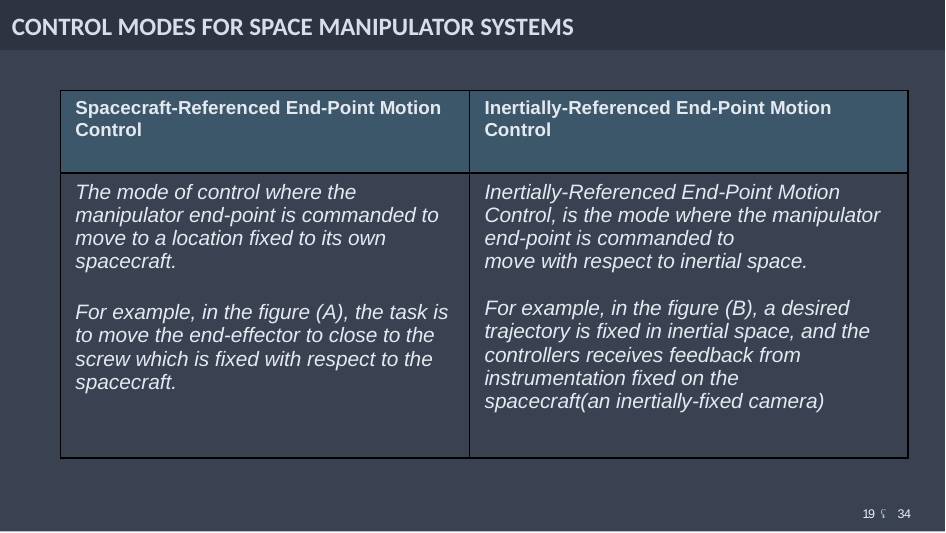

# CONTROL MODES FOR SPACE MANIPULATOR SYSTEMS
| Spacecraft-Referenced End-Point Motion Control | Inertially-Referenced End-Point Motion Control |
| --- | --- |
| The mode of control where the manipulator end-point is commanded to move to a location fixed to its own spacecraft. For example, in the figure (A), the task is to move the end-effector to close to the screw which is fixed with respect to the spacecraft. | Inertially-Referenced End-Point Motion Control, is the mode where the manipulator end-point is commanded to move with respect to inertial space. For example, in the figure (B), a desired trajectory is fixed in inertial space, and the controllers receives feedback from instrumentation fixed on the spacecraft(an inertially-fixed camera) |
19  ʢ 34